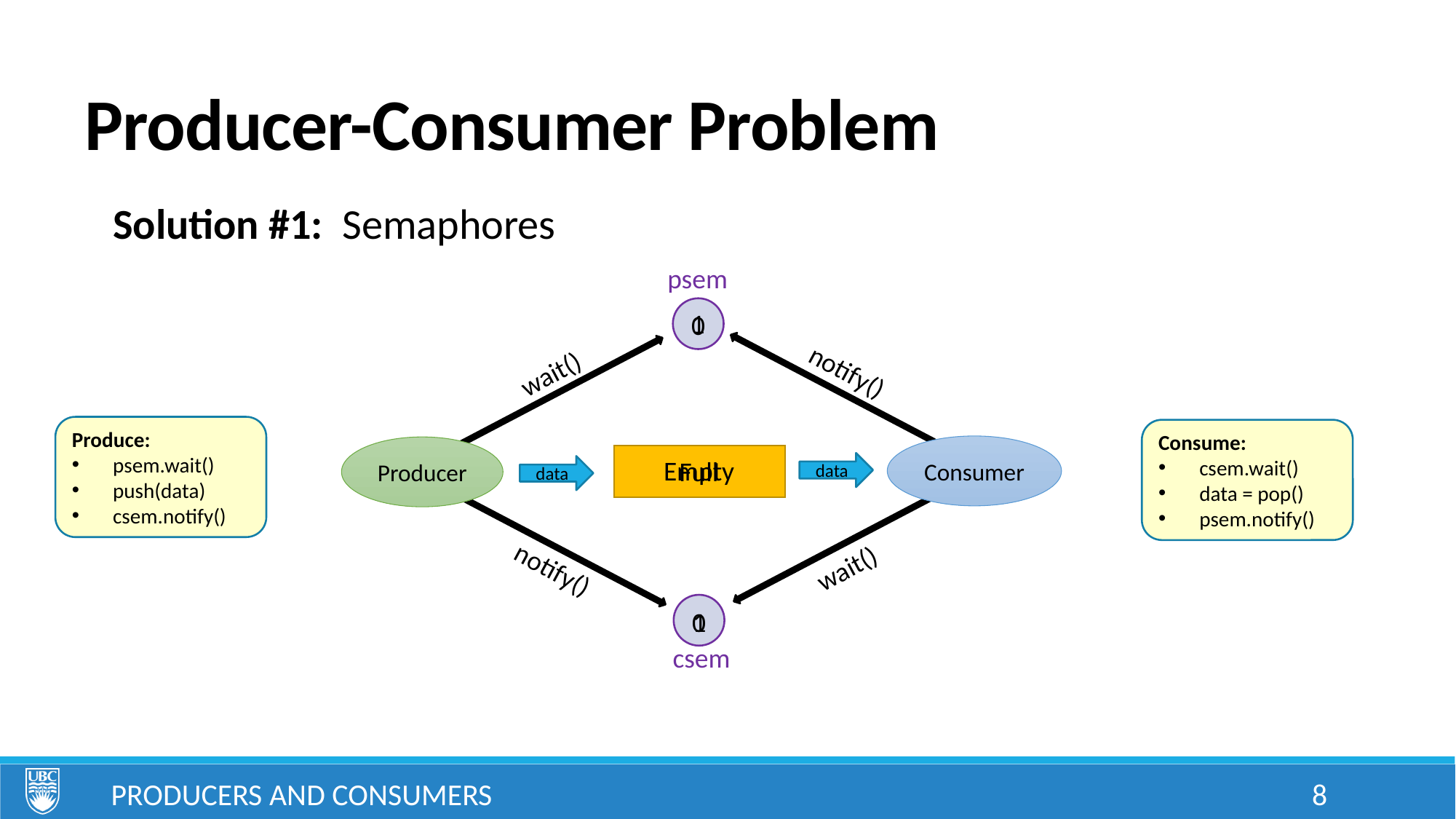

# Producer-Consumer Problem
Solution #1:  Semaphores
psem

1
0
notify()

wait()

Produce:
psem.wait()
push(data)
csem.notify()
Consume:
csem.wait()
data = pop()
psem.notify()
Consumer
Producer
Empty
Full
data
data

wait()

notify()

0
1
csem
Producers and Consumers
8